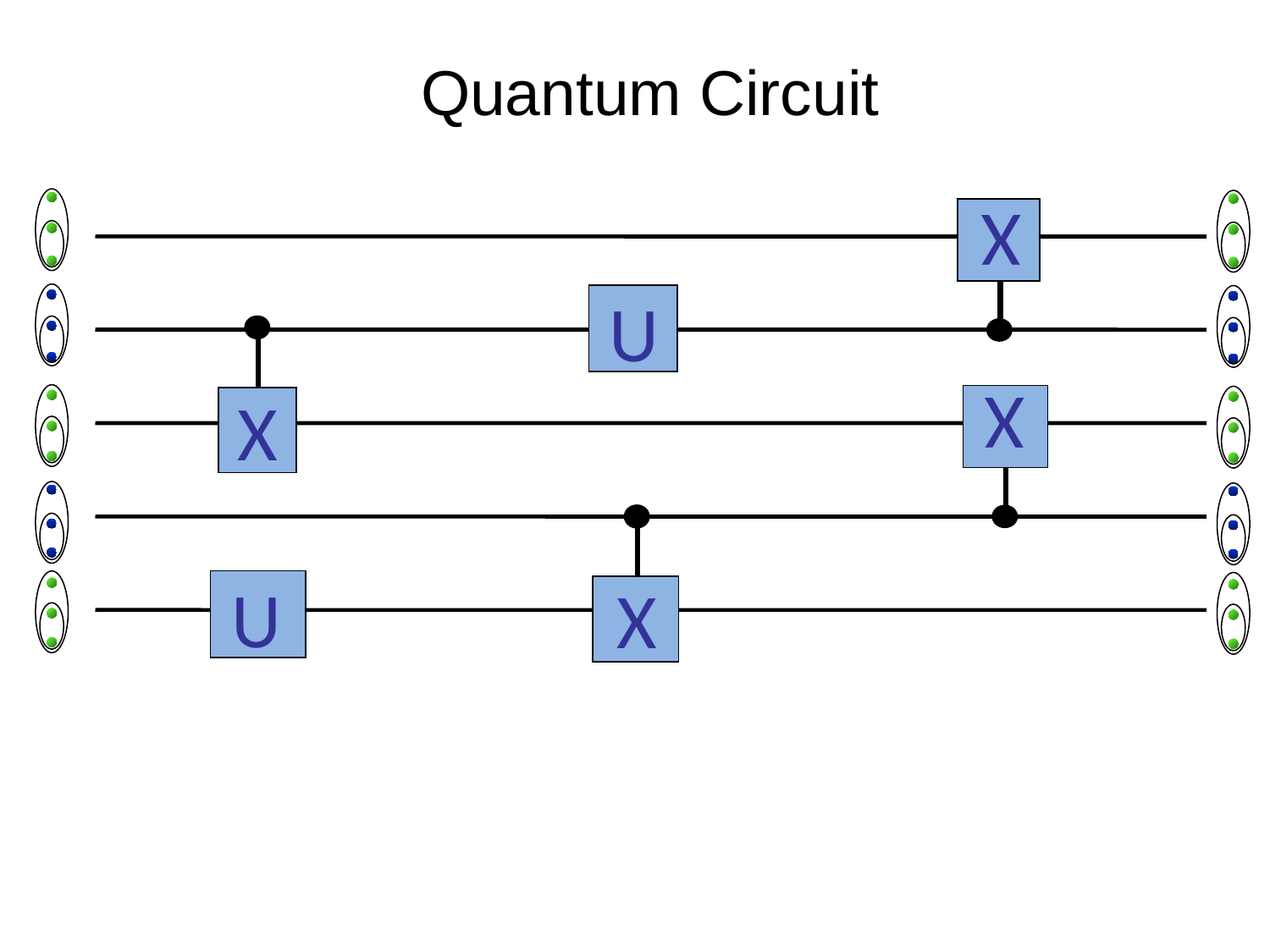

Quantum Circuit

X

U

X

X

X

U